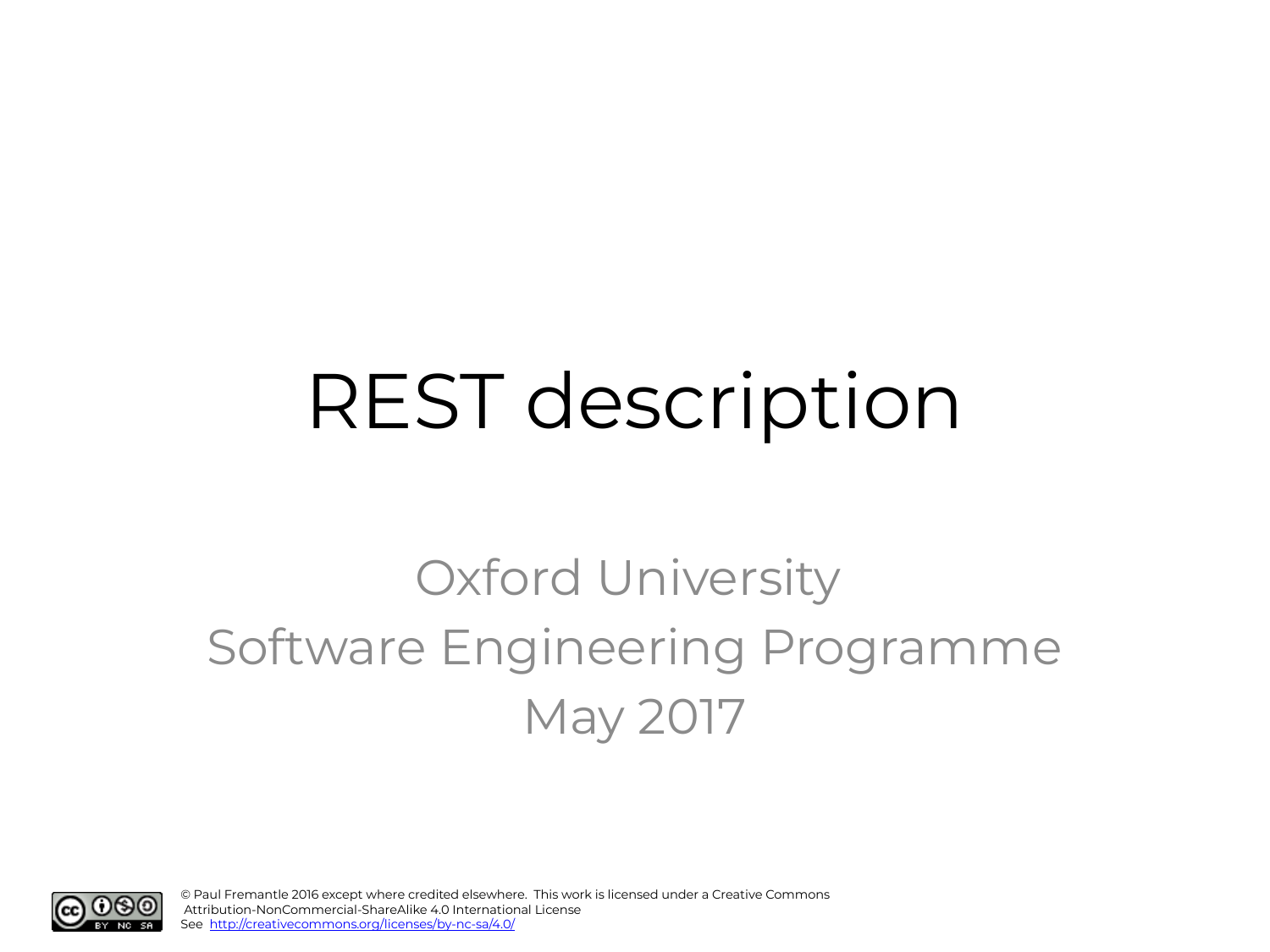

# REST description
Oxford University
Software Engineering Programme
May 2017